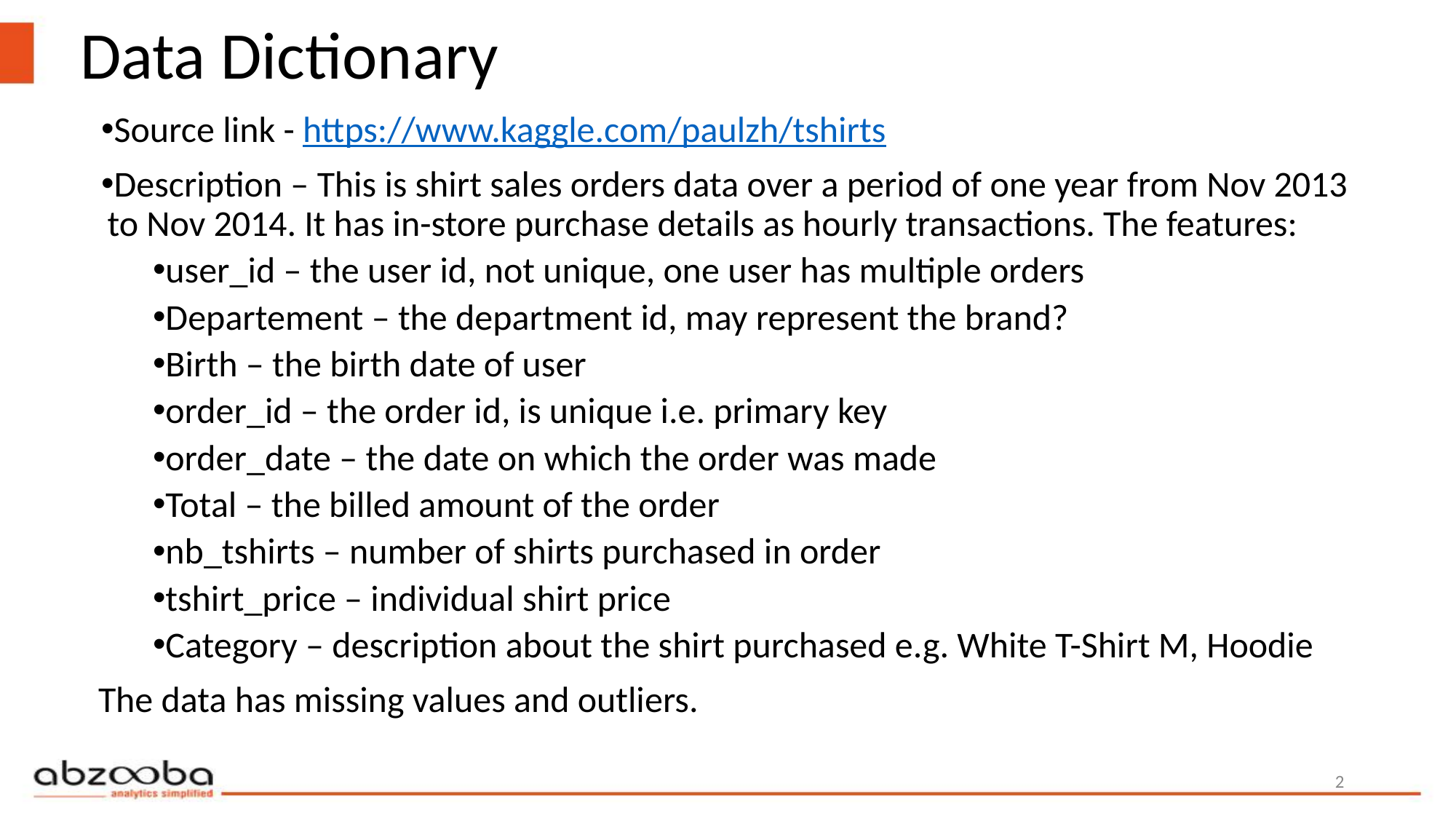

# Data Dictionary
Source link - https://www.kaggle.com/paulzh/tshirts
Description – This is shirt sales orders data over a period of one year from Nov 2013 to Nov 2014. It has in-store purchase details as hourly transactions. The features:
user_id – the user id, not unique, one user has multiple orders
Departement – the department id, may represent the brand?
Birth – the birth date of user
order_id – the order id, is unique i.e. primary key
order_date – the date on which the order was made
Total – the billed amount of the order
nb_tshirts – number of shirts purchased in order
tshirt_price – individual shirt price
Category – description about the shirt purchased e.g. White T-Shirt M, Hoodie
The data has missing values and outliers.

2